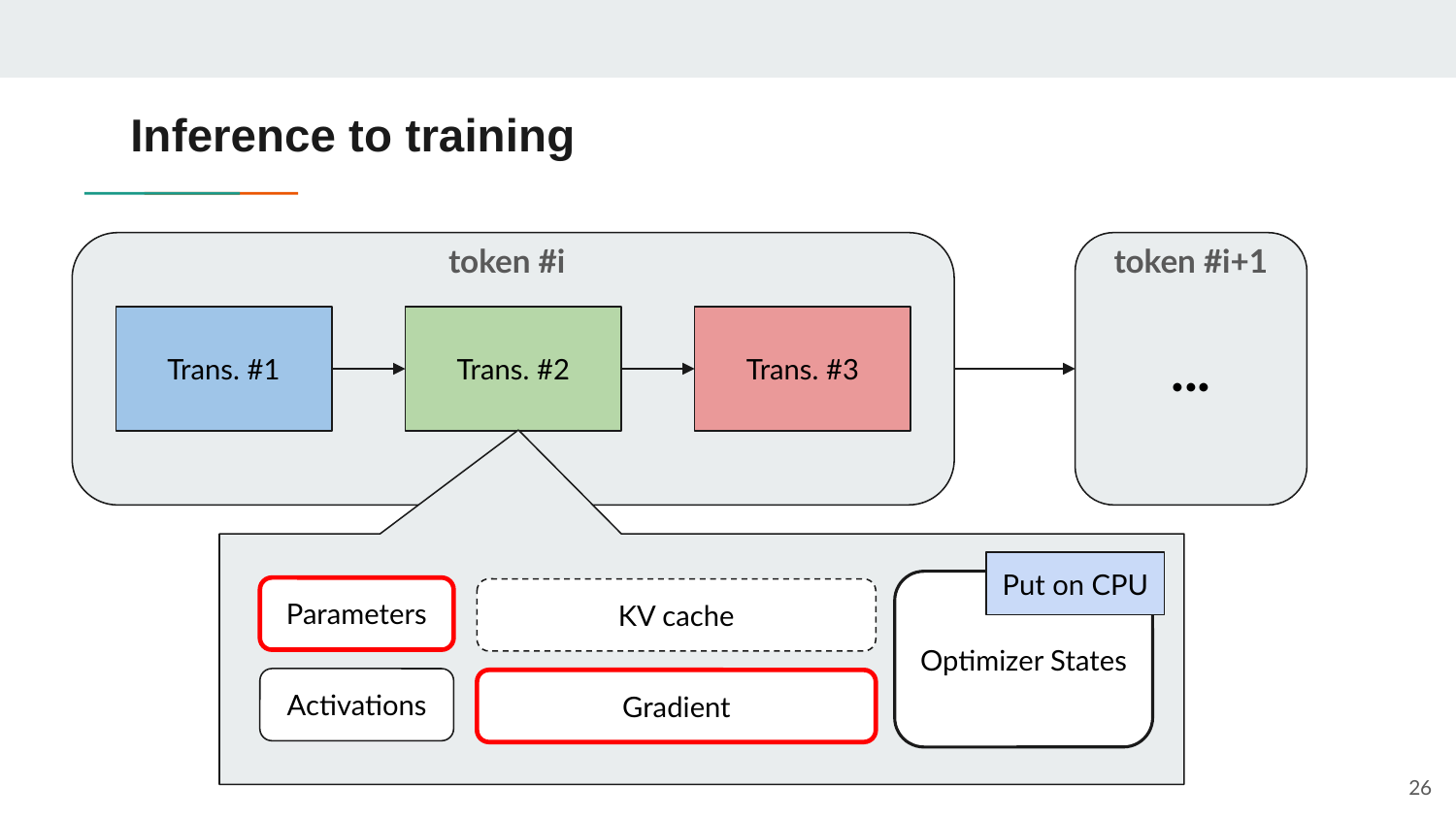

# Inference to training

...
token #i
token #i+1
Trans. #1
Trans. #2
Trans. #3

Put on CPU
Optimizer States
Parameters
KV cache
Activations
Gradient
26